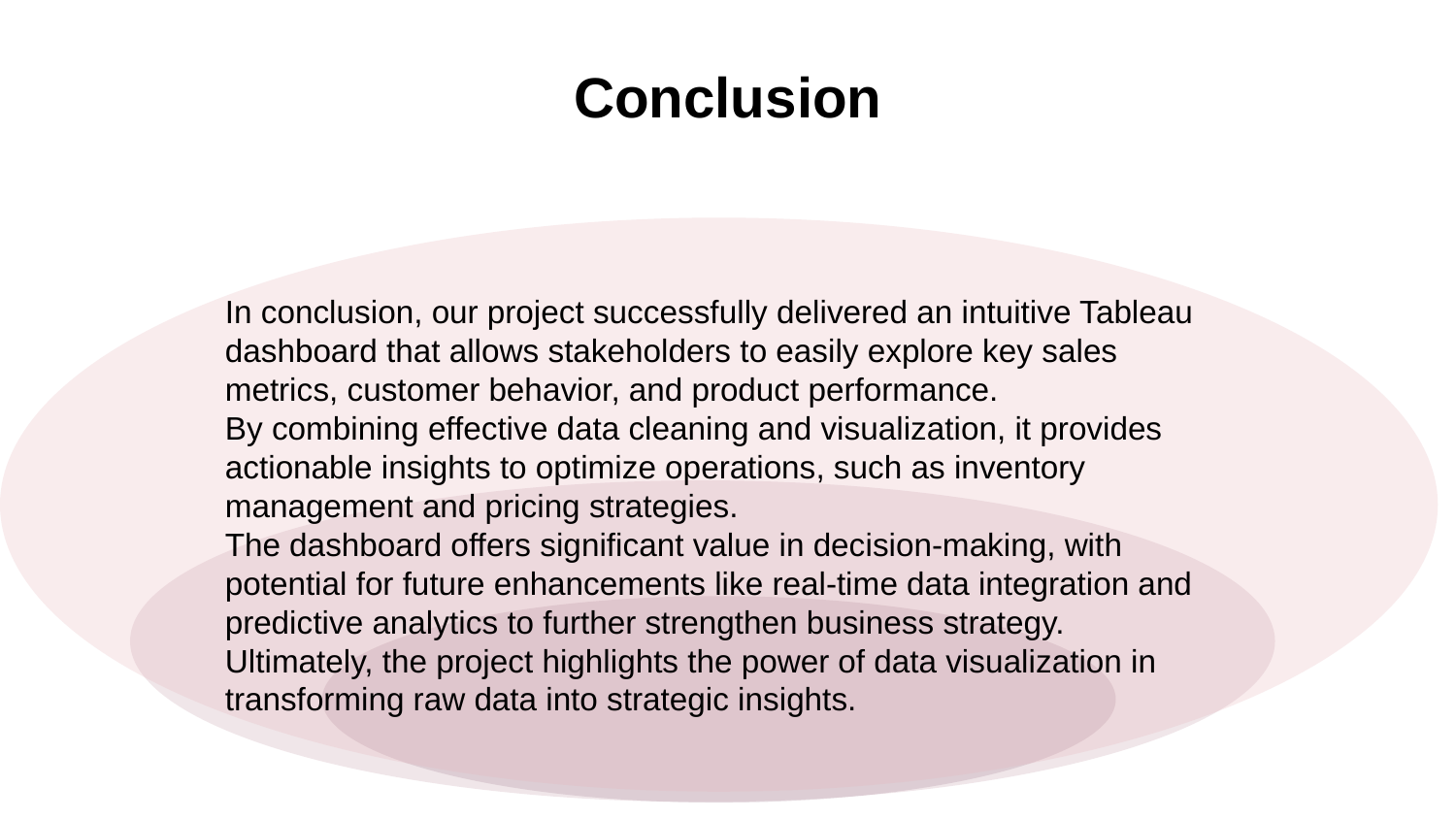

# Conclusion
In conclusion, our project successfully delivered an intuitive Tableau dashboard that allows stakeholders to easily explore key sales metrics, customer behavior, and product performance.
By combining effective data cleaning and visualization, it provides actionable insights to optimize operations, such as inventory management and pricing strategies.
The dashboard offers significant value in decision-making, with potential for future enhancements like real-time data integration and predictive analytics to further strengthen business strategy. Ultimately, the project highlights the power of data visualization in transforming raw data into strategic insights.